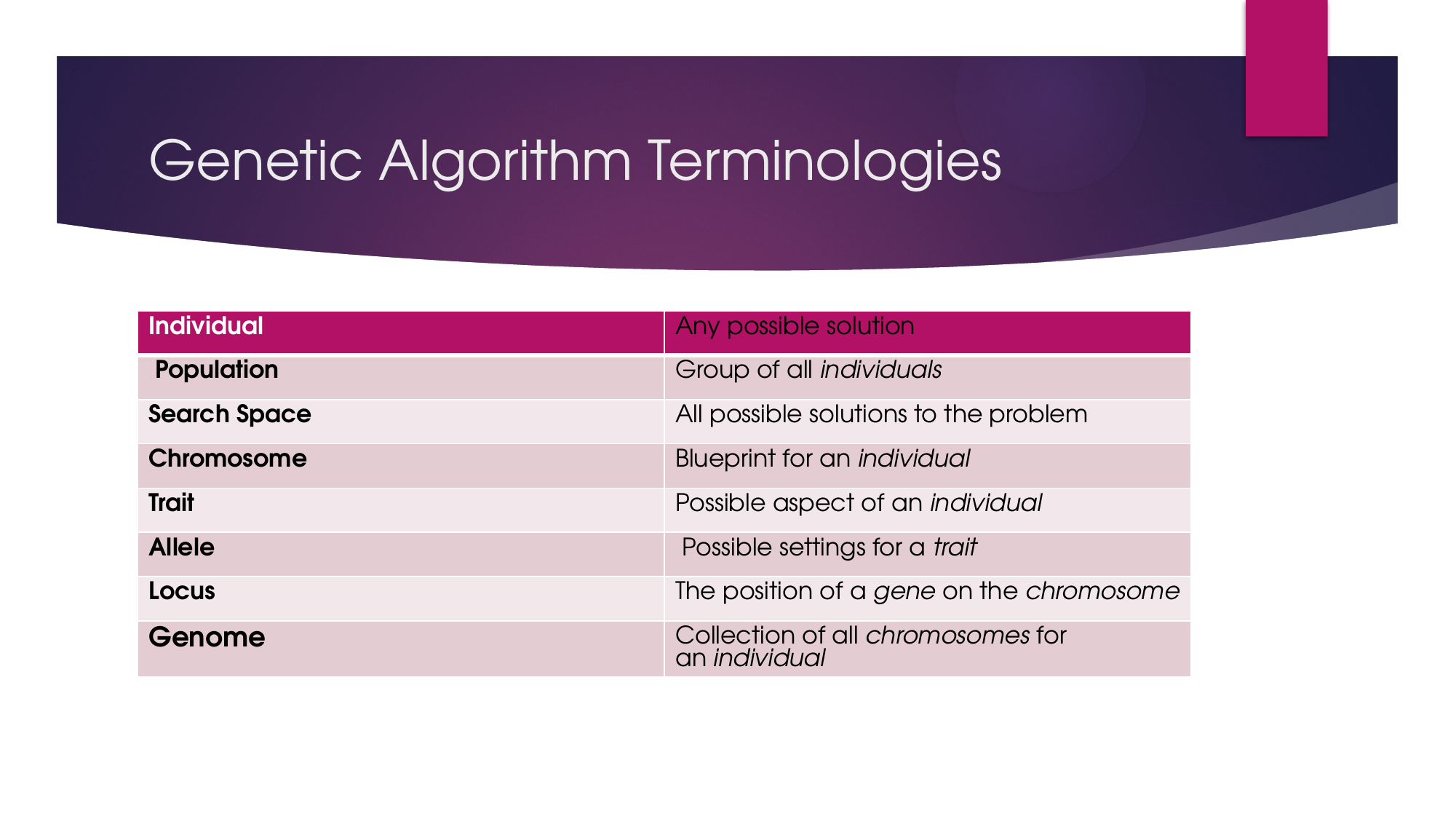

# Genetic Algorithm Terminologies
| Individual | Any possible solution |
| --- | --- |
| Population | Group of all individuals |
| Search Space | All possible solutions to the problem |
| Chromosome | Blueprint for an individual |
| Trait | Possible aspect of an individual |
| Allele | Possible settings for a trait |
| Locus | The position of a gene on the chromosome |
| Genome | Collection of all chromosomes for an individual |